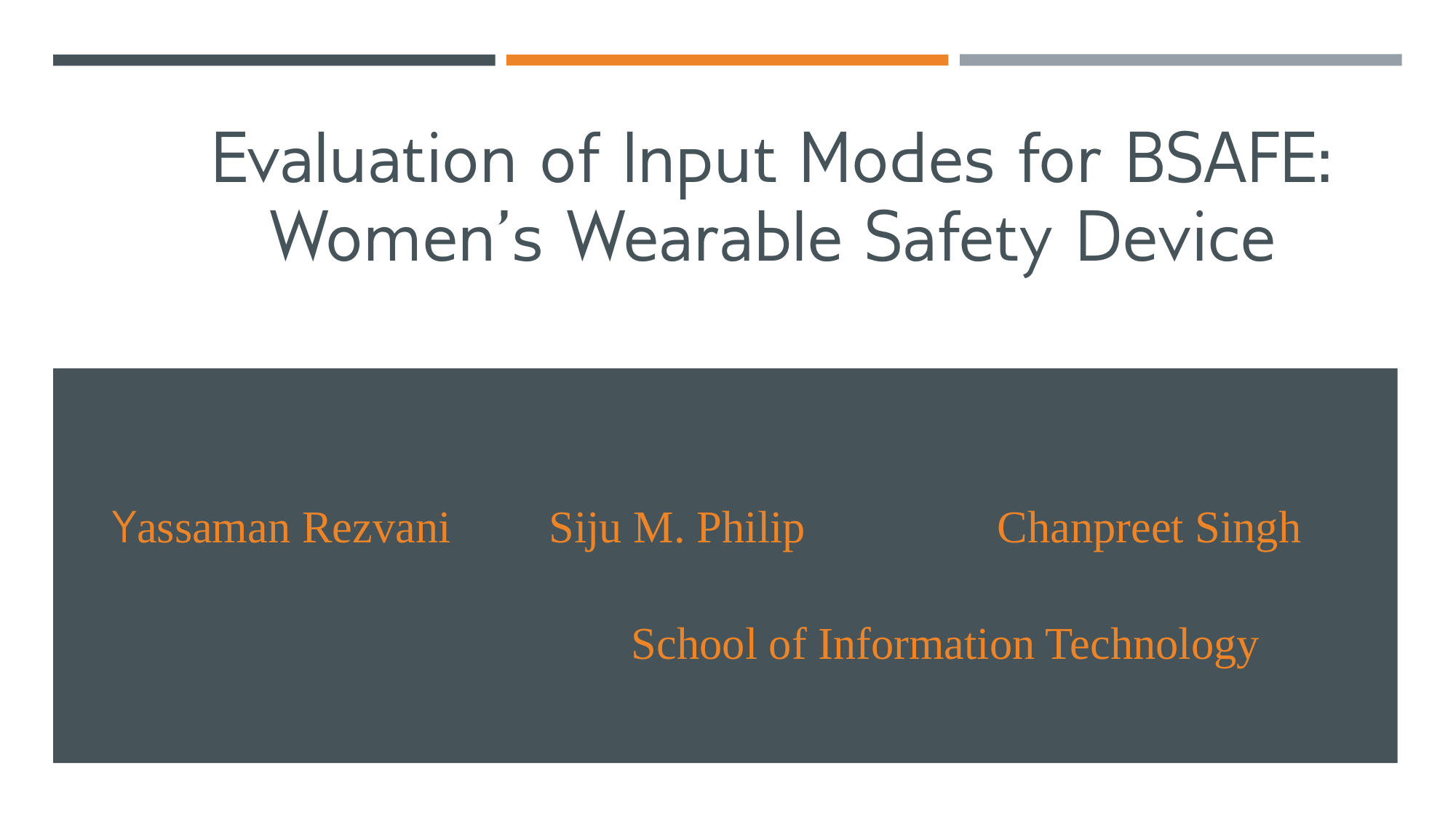

# Evaluation of Input Modes for BSAFE: Women’s Wearable Safety Device
Yassaman Rezvani	Siju M. Philip		 Chanpreet Singh

School of Information Technology